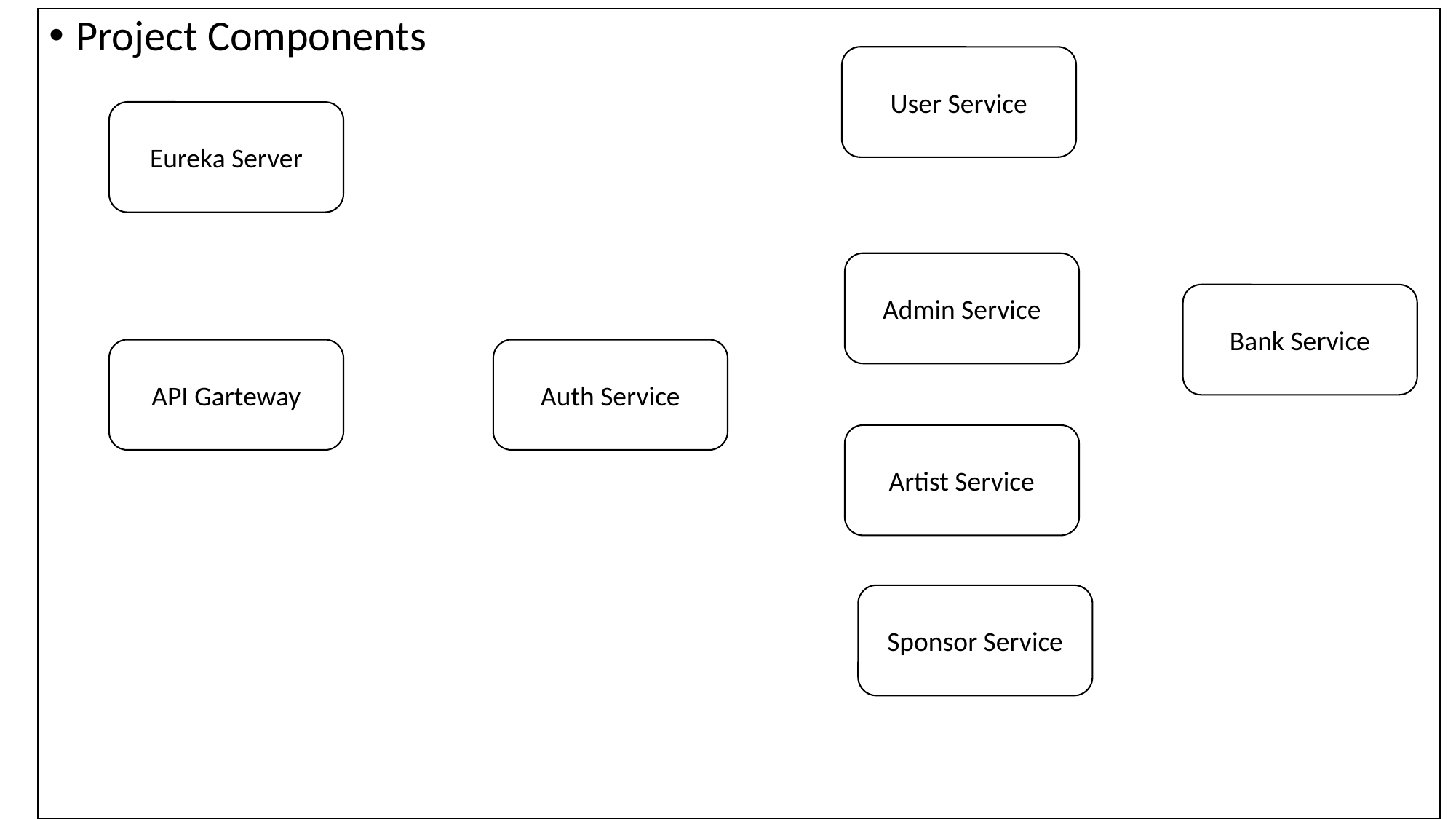

Project Components
User Service
Eureka Server
Admin Service
Bank Service
API Garteway
Auth Service
Artist Service
Sponsor Service